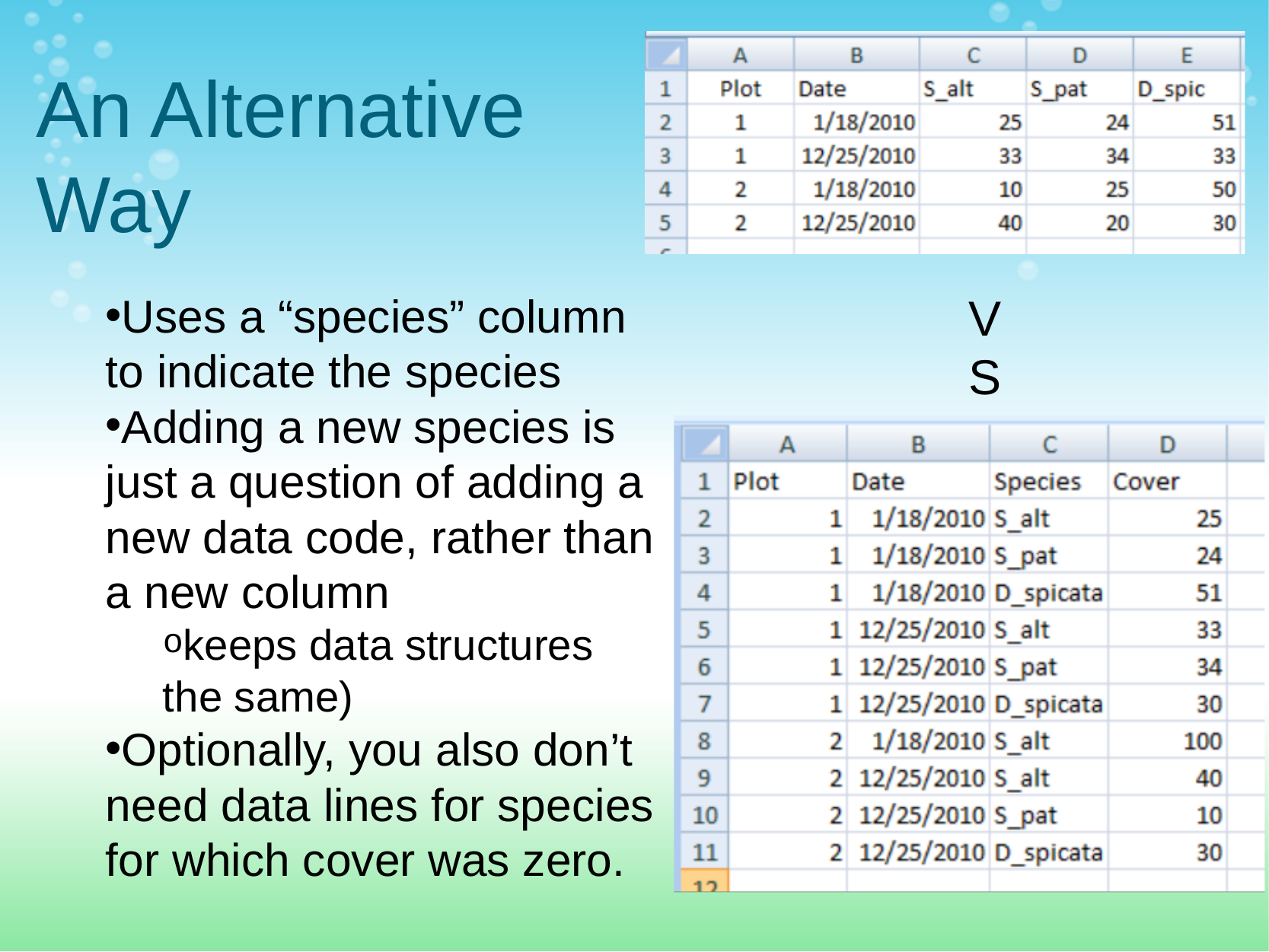

# An Alternative Way
Uses a “species” column to indicate the species
Adding a new species is just a question of adding a new data code, rather than a new column
keeps data structures the same)
Optionally, you also don’t need data lines for species for which cover was zero.
VS